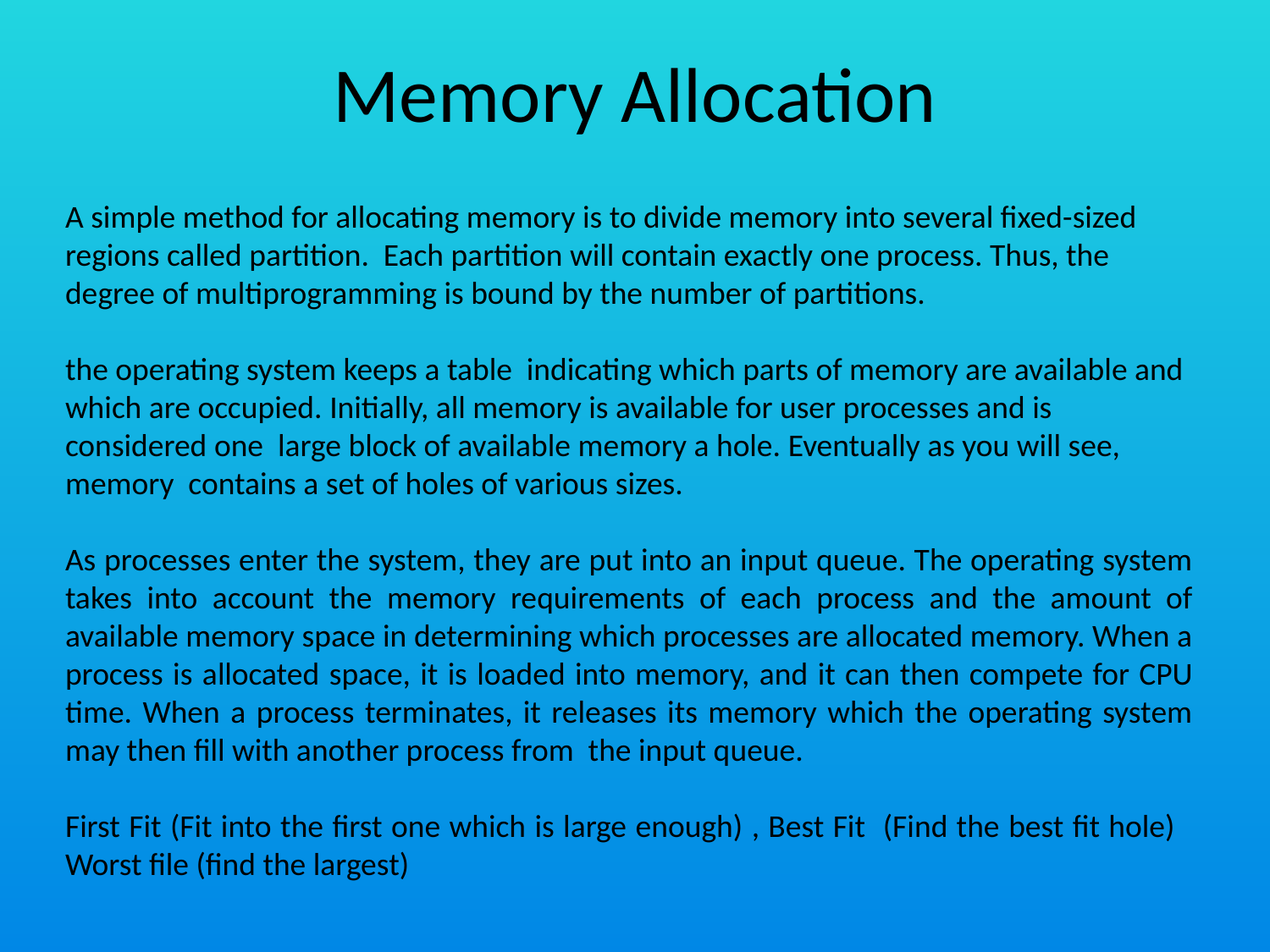

Memory Allocation
A simple method for allocating memory is to divide memory into several fixed-sized regions called partition.  Each partition will contain exactly one process. Thus, the degree of multiprogramming is bound by the number of partitions.

the operating system keeps a table  indicating which parts of memory are available and which are occupied. Initially, all memory is available for user processes and is considered one  large block of available memory a hole. Eventually as you will see, memory  contains a set of holes of various sizes.

As processes enter the system, they are put into an input queue. The operating system takes into account the memory requirements of each process and the amount of available memory space in determining which processes are allocated memory. When a process is allocated space, it is loaded into memory, and it can then compete for CPU time. When a process terminates, it releases its memory which the operating system may then fill with another process from  the input queue.

First Fit (Fit into the first one which is large enough) , Best Fit  (Find the best fit hole)   Worst file (find the largest)